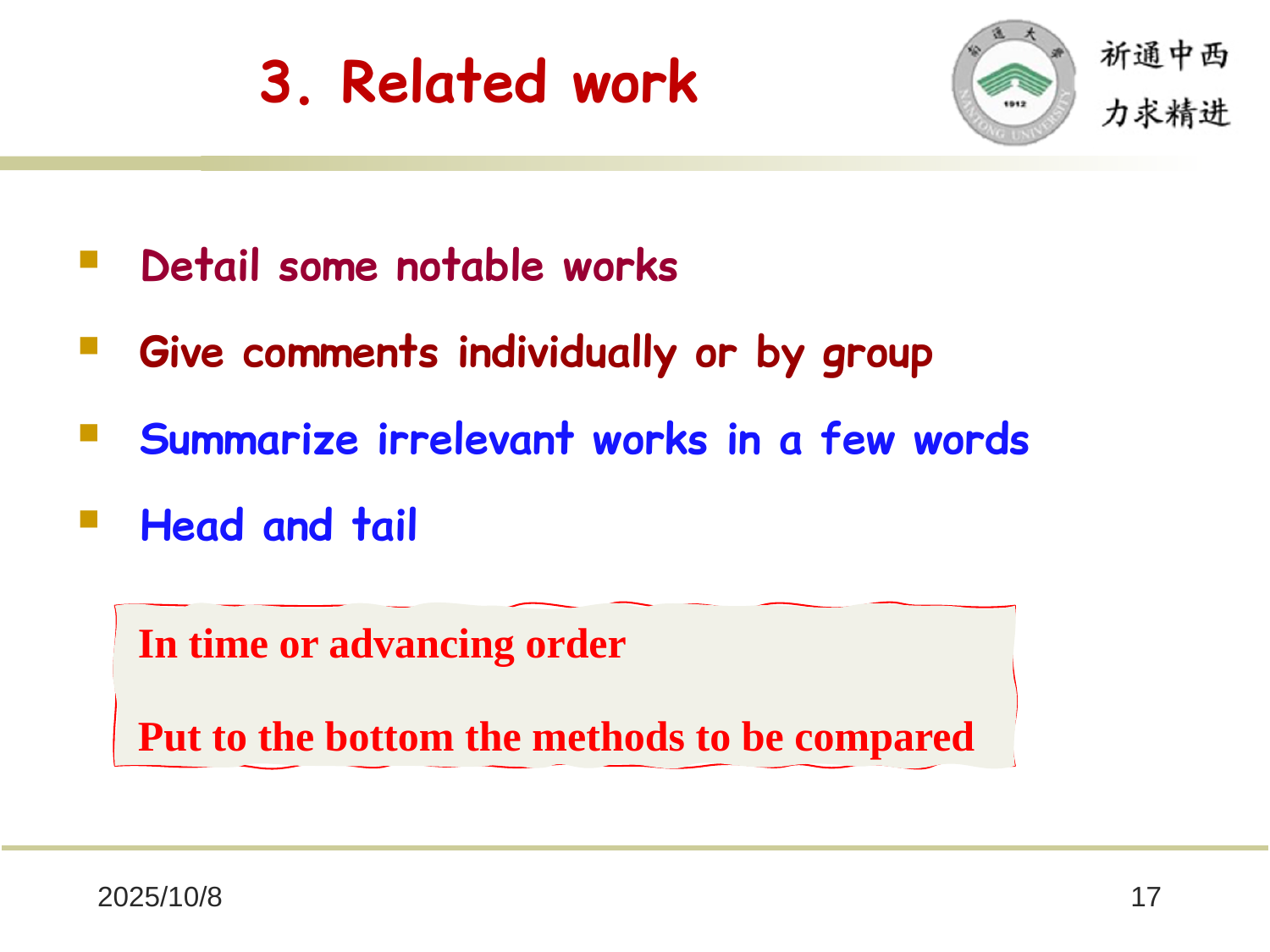

# 3. Related work
Detail some notable works
Give comments individually or by group
Summarize irrelevant works in a few words
Head and tail

 In time or advancing order
 Put to the bottom the methods to be compared
2025/10/8
17